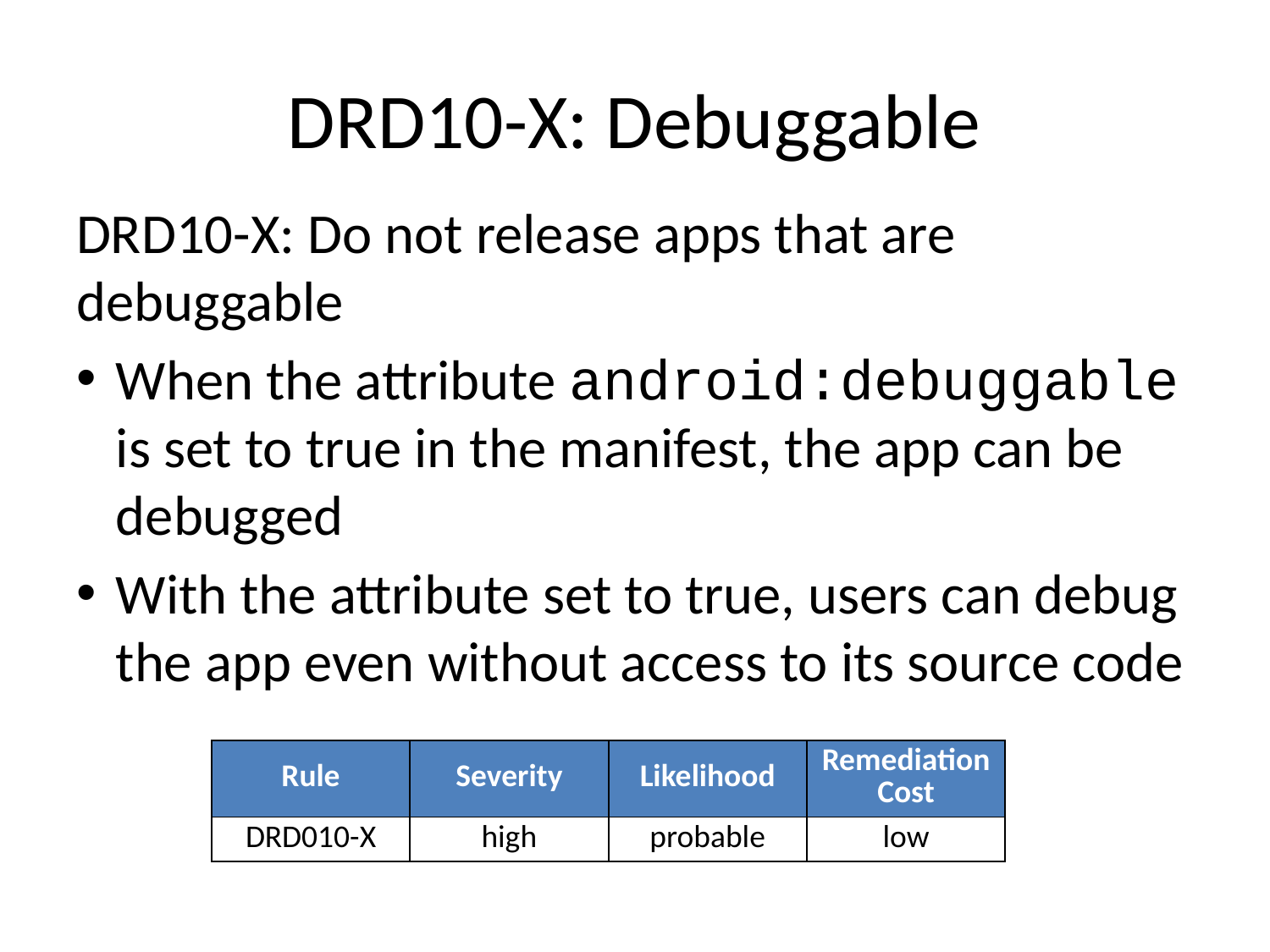

# DRD10-X: Debuggable
DRD10-X: Do not release apps that are debuggable
When the attribute android:debuggable is set to true in the manifest, the app can be debugged
With the attribute set to true, users can debug the app even without access to its source code
| Rule | Severity | Likelihood | Remediation Cost |
| --- | --- | --- | --- |
| DRD010-X | high | probable | low |